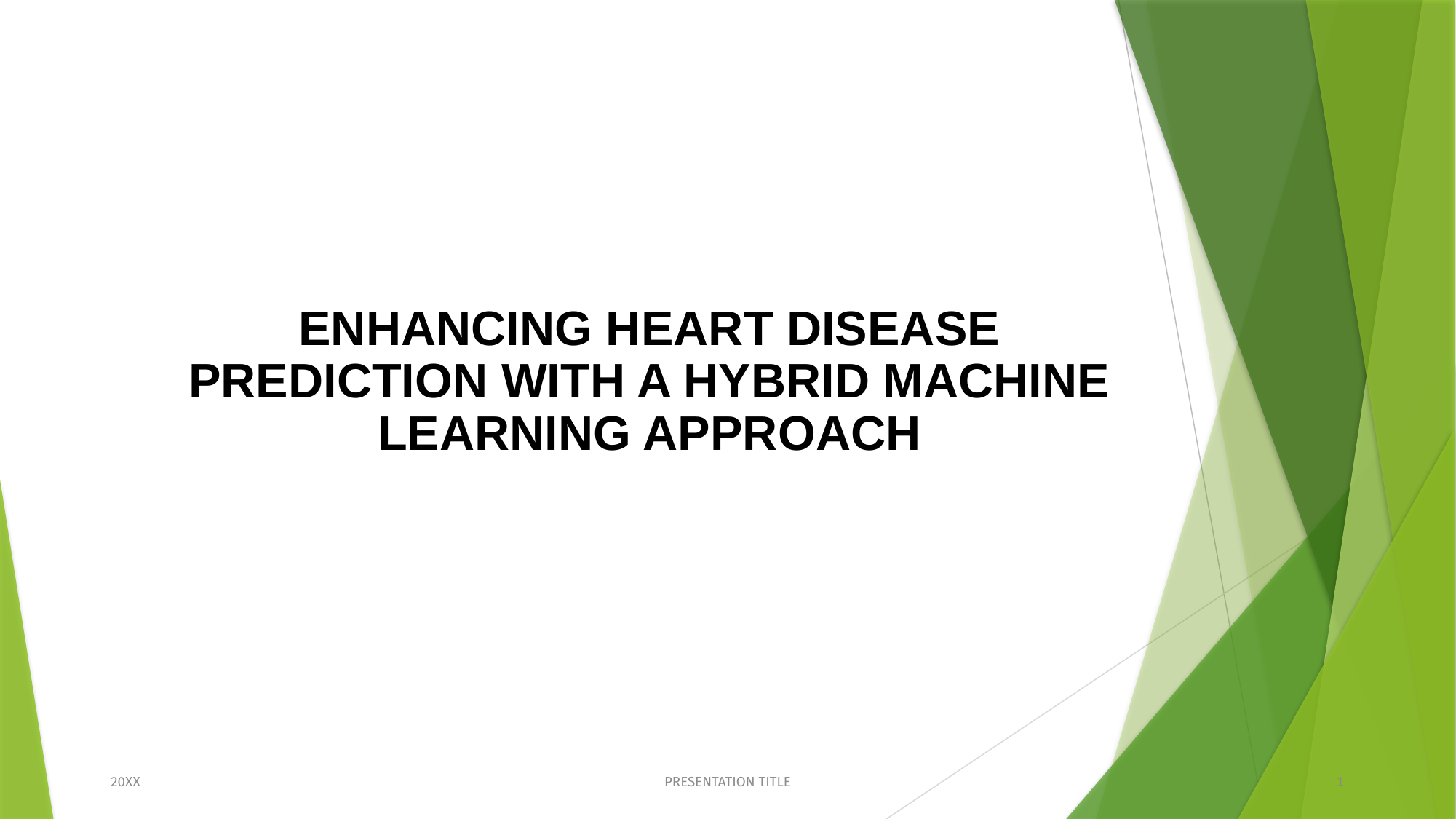

# ENHANCING HEART DISEASE PREDICTION WITH A HYBRID MACHINE LEARNING APPROACH
20XX
PRESENTATION TITLE
1